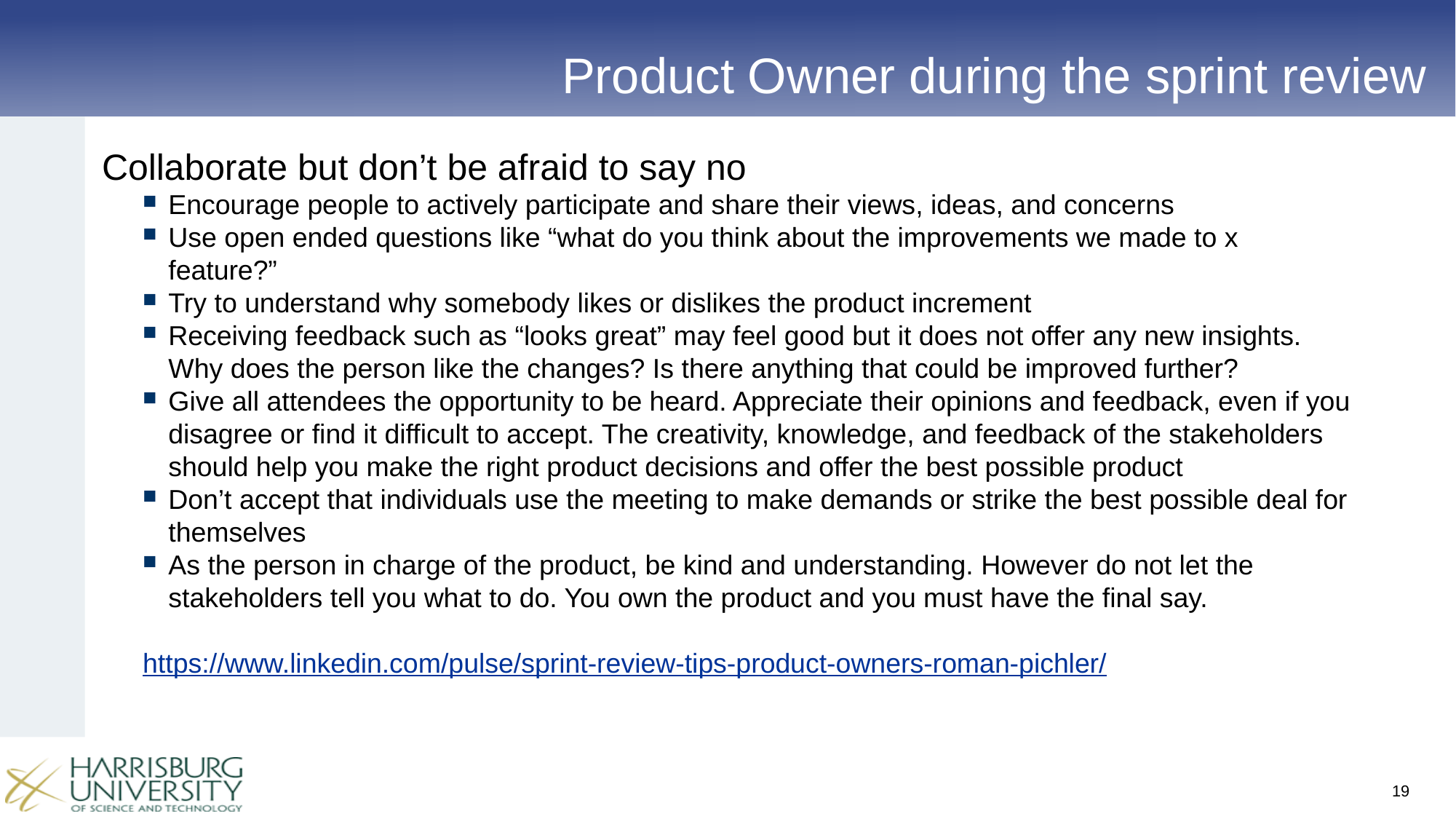

# Product Owner during the sprint review
Collaborate but don’t be afraid to say no
Encourage people to actively participate and share their views, ideas, and concerns
Use open ended questions like “what do you think about the improvements we made to x feature?”
Try to understand why somebody likes or dislikes the product increment
Receiving feedback such as “looks great” may feel good but it does not offer any new insights. Why does the person like the changes? Is there anything that could be improved further?
Give all attendees the opportunity to be heard. Appreciate their opinions and feedback, even if you disagree or find it difficult to accept. The creativity, knowledge, and feedback of the stakeholders should help you make the right product decisions and offer the best possible product
Don’t accept that individuals use the meeting to make demands or strike the best possible deal for themselves
As the person in charge of the product, be kind and understanding. However do not let the stakeholders tell you what to do. You own the product and you must have the final say.

https://www.linkedin.com/pulse/sprint-review-tips-product-owners-roman-pichler/

19